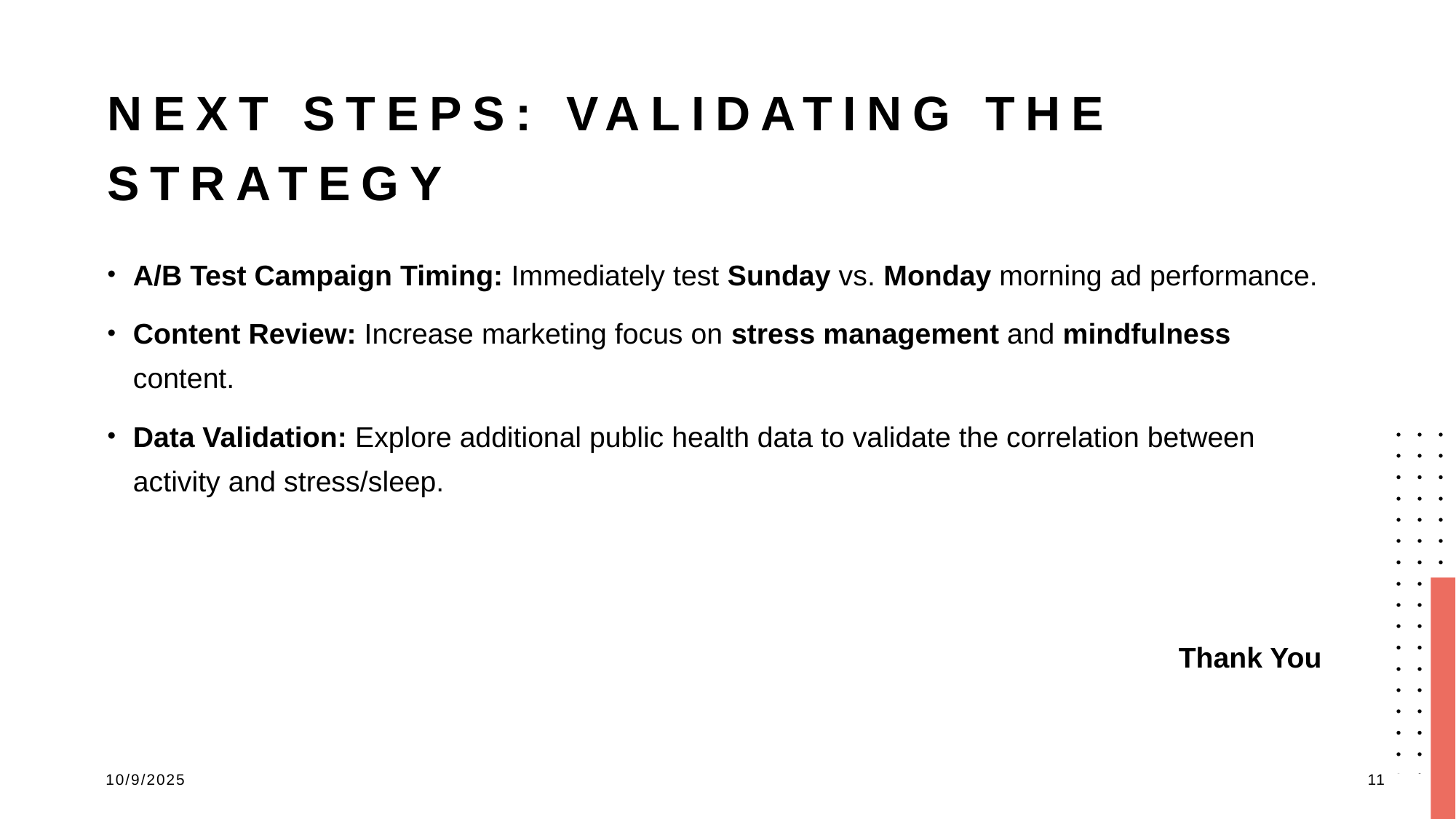

# Next Steps: Validating the Strategy
A/B Test Campaign Timing: Immediately test Sunday vs. Monday morning ad performance.
Content Review: Increase marketing focus on stress management and mindfulness content.
Data Validation: Explore additional public health data to validate the correlation between activity and stress/sleep.

Thank You
10/9/2025

11